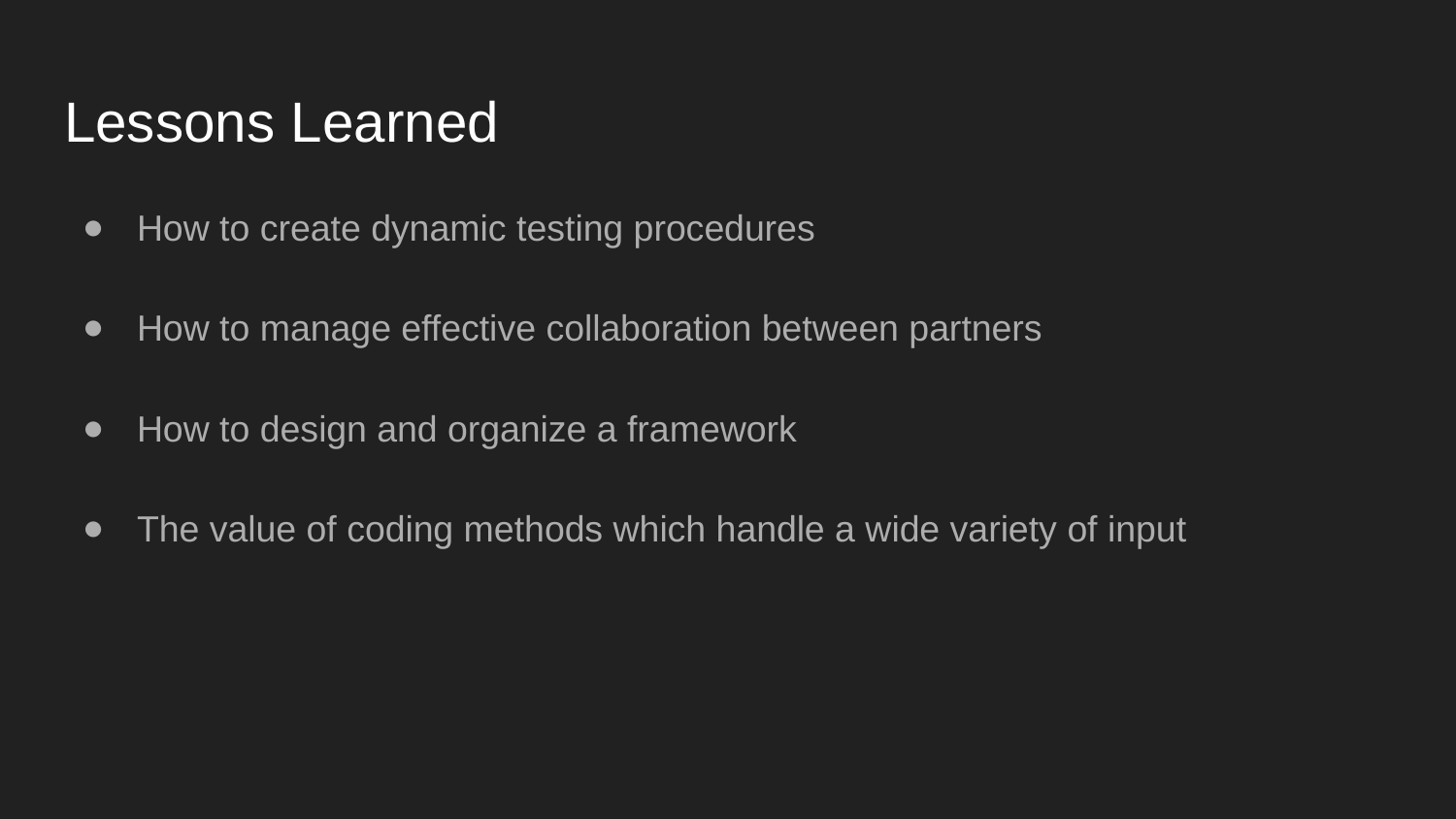

# Lessons Learned
How to create dynamic testing procedures

How to manage effective collaboration between partners

How to design and organize a framework

The value of coding methods which handle a wide variety of input